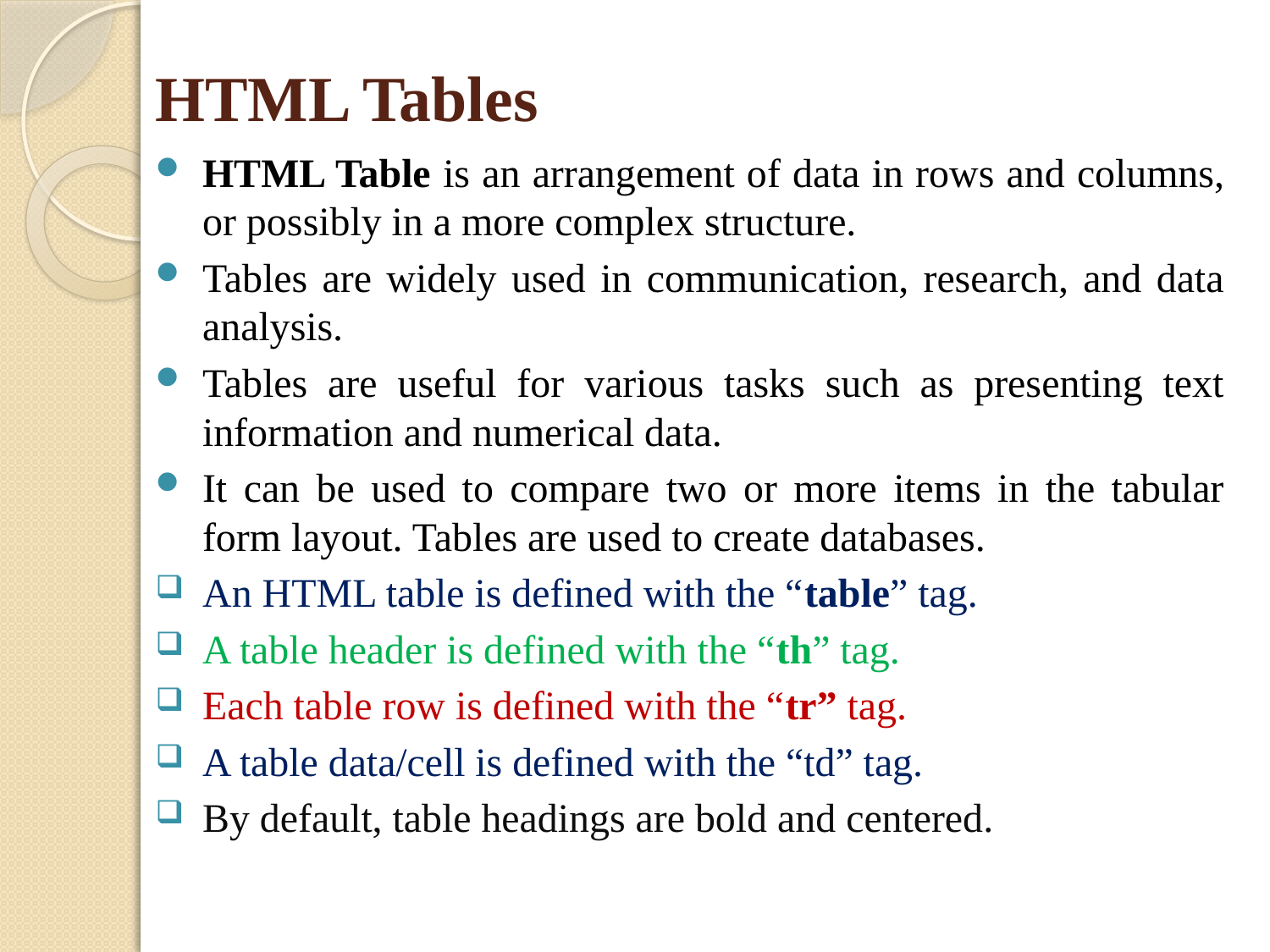

# HTML Tables
HTML Table is an arrangement of data in rows and columns, or possibly in a more complex structure.
Tables are widely used in communication, research, and data analysis.
Tables are useful for various tasks such as presenting text information and numerical data.
It can be used to compare two or more items in the tabular form layout. Tables are used to create databases.
An HTML table is defined with the “table” tag.
A table header is defined with the “th” tag.
Each table row is defined with the “tr” tag.
A table data/cell is defined with the “td” tag.
By default, table headings are bold and centered.